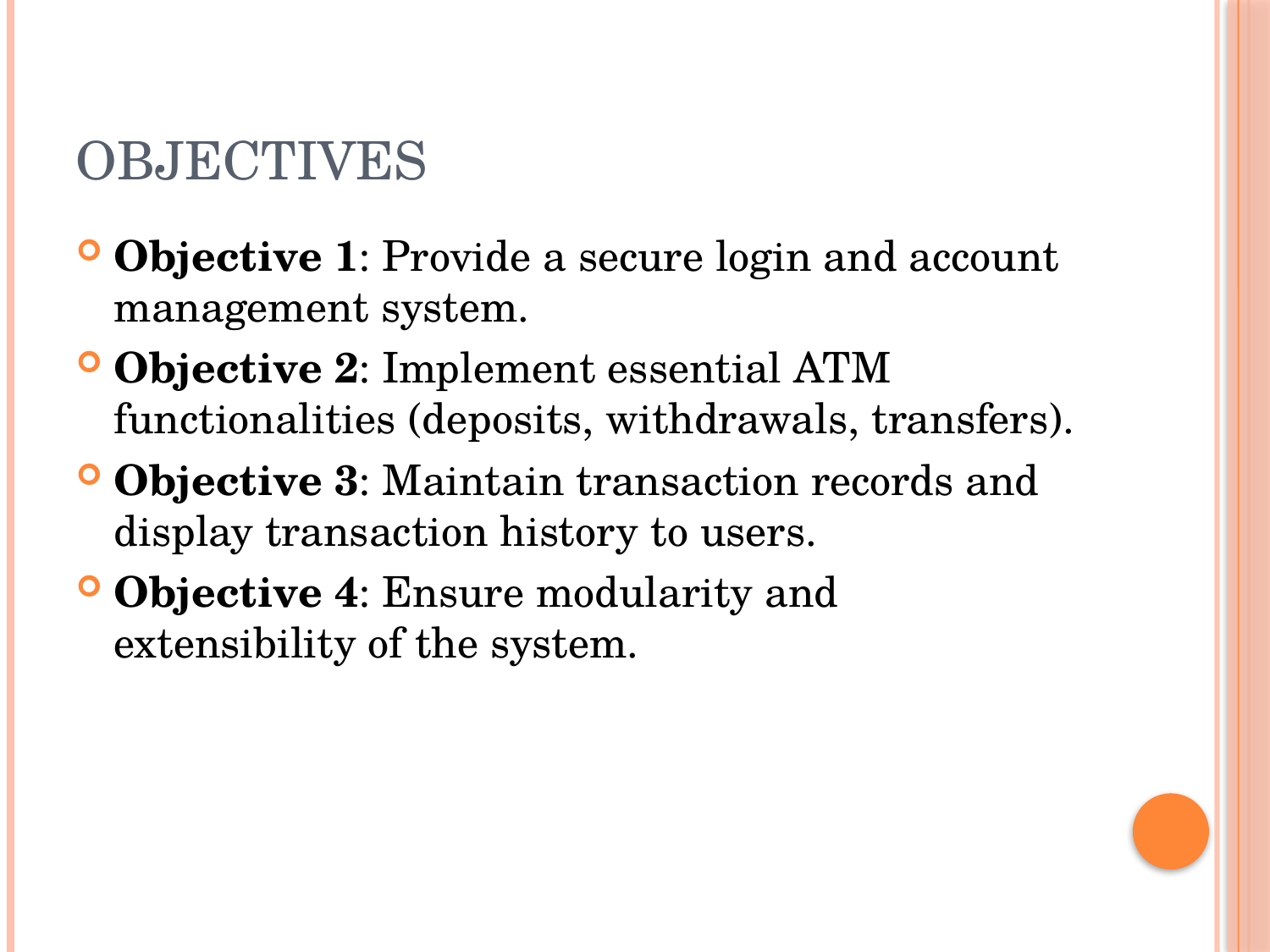

# Objectives
Objective 1: Provide a secure login and account management system.
Objective 2: Implement essential ATM functionalities (deposits, withdrawals, transfers).
Objective 3: Maintain transaction records and display transaction history to users.
Objective 4: Ensure modularity and extensibility of the system.